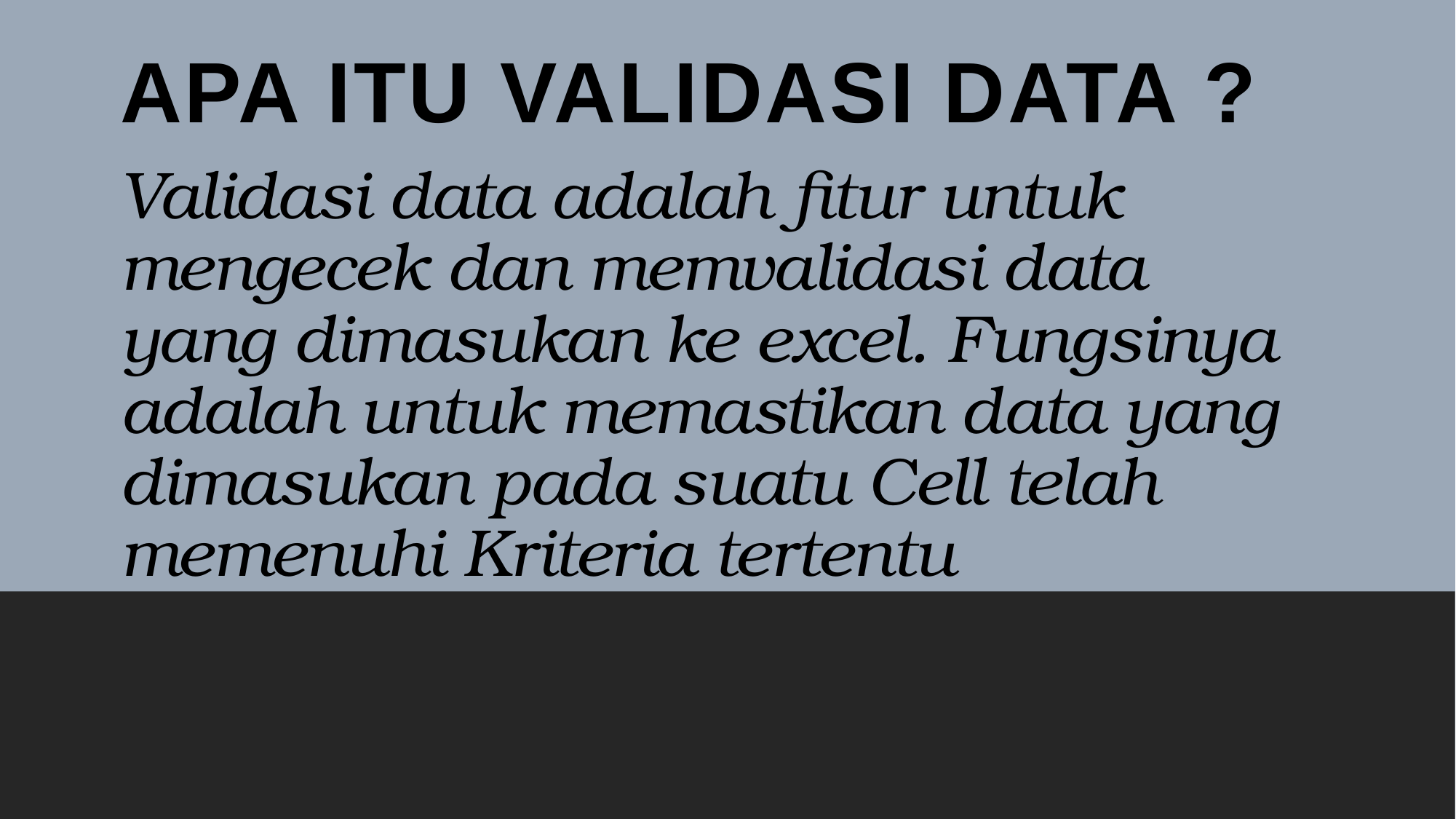

Apa itu validasi data ?
# Validasi data adalah fitur untuk mengecek dan memvalidasi data yang dimasukan ke excel. Fungsinya adalah untuk memastikan data yang dimasukan pada suatu Cell telah memenuhi Kriteria tertentu